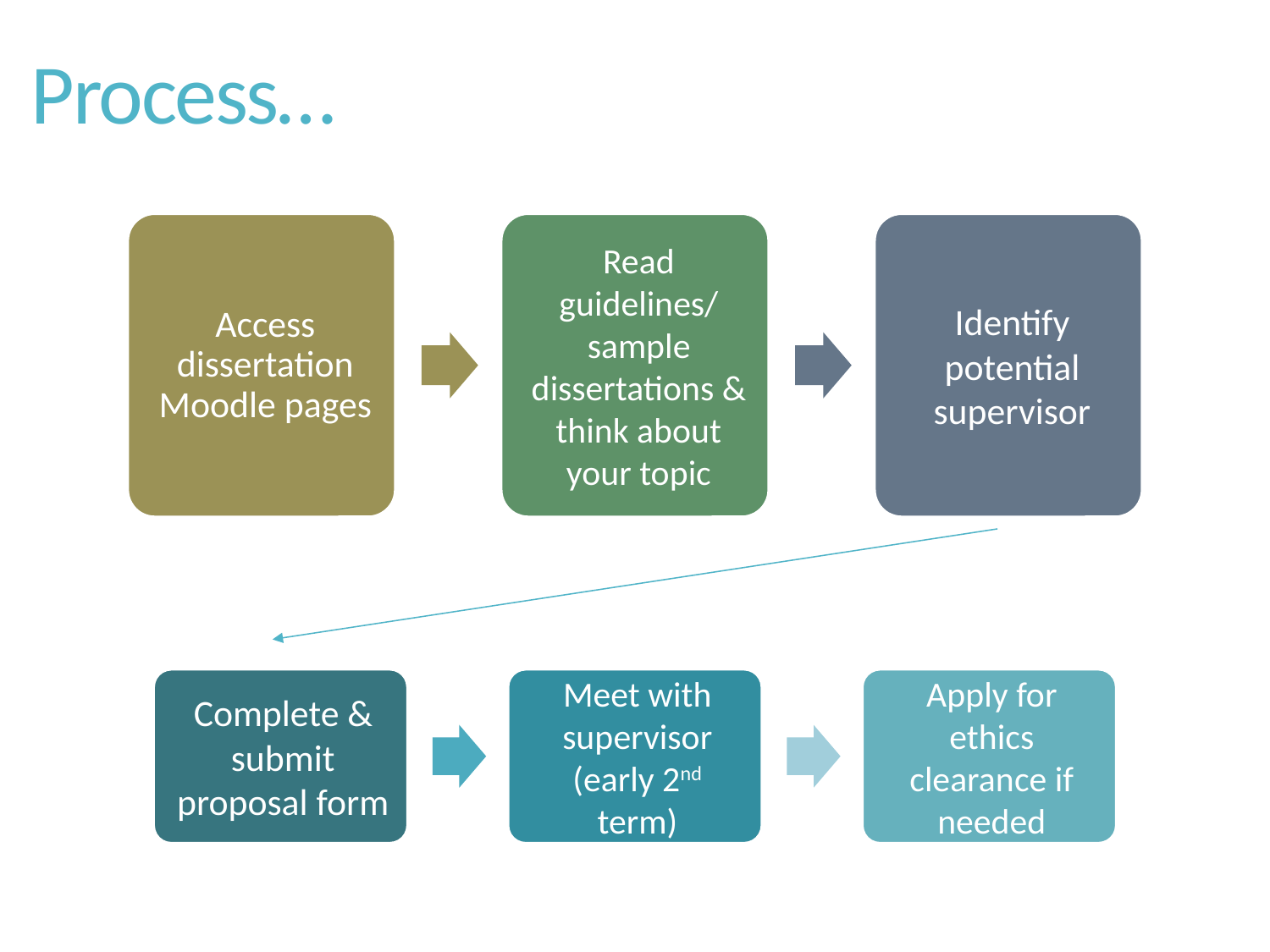

# Process…
Access dissertation Moodle pages

Read guidelines/ sample dissertations & think about your topic

Identify potential supervisor

Complete & submit proposal form

Meet with supervisor (early 2nd term)

Apply for ethics clearance if needed